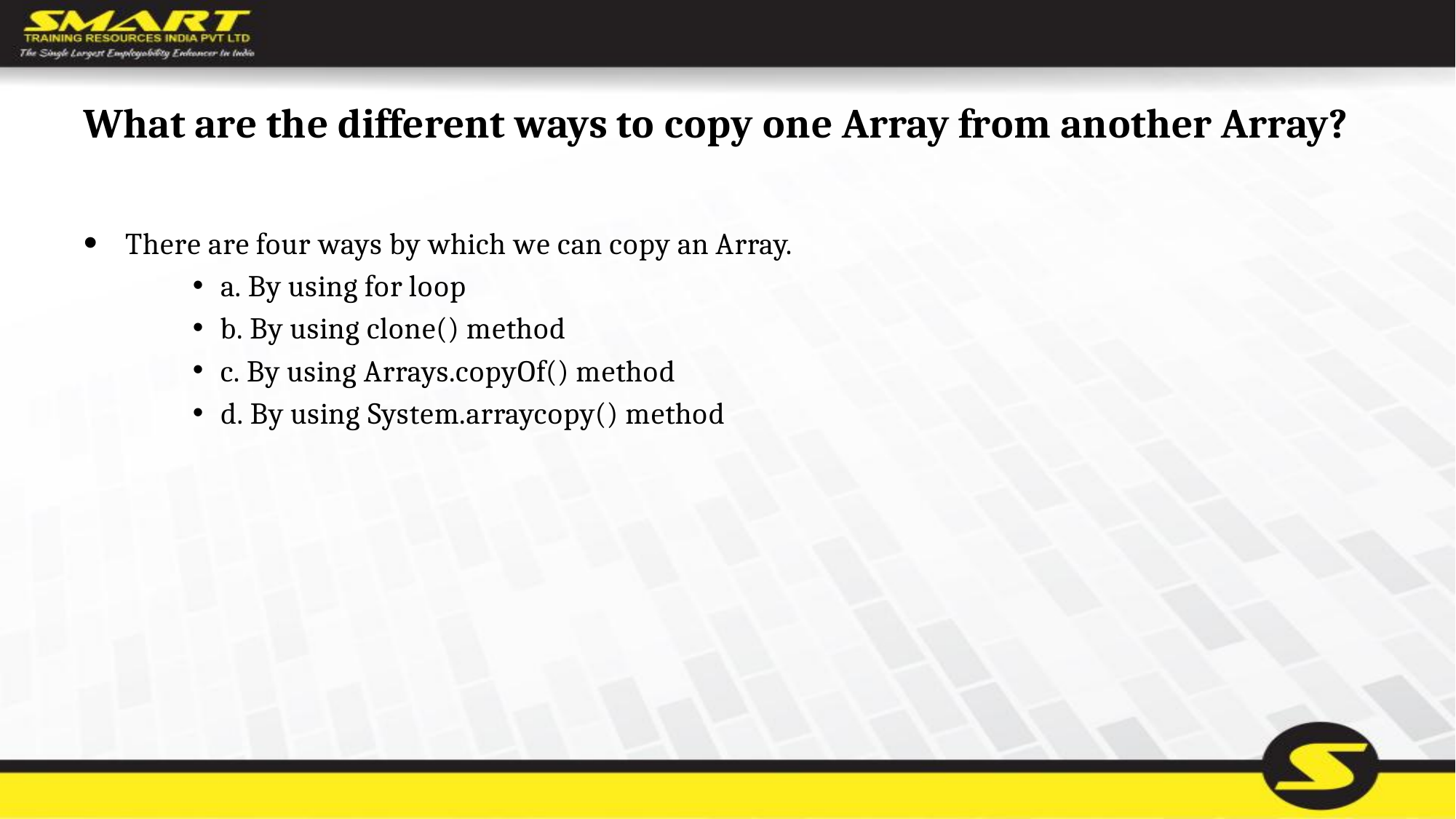

# What are the different ways to copy one Array from another Array?
There are four ways by which we can copy an Array.
a. By using for loop
b. By using clone() method
c. By using Arrays.copyOf() method
d. By using System.arraycopy() method